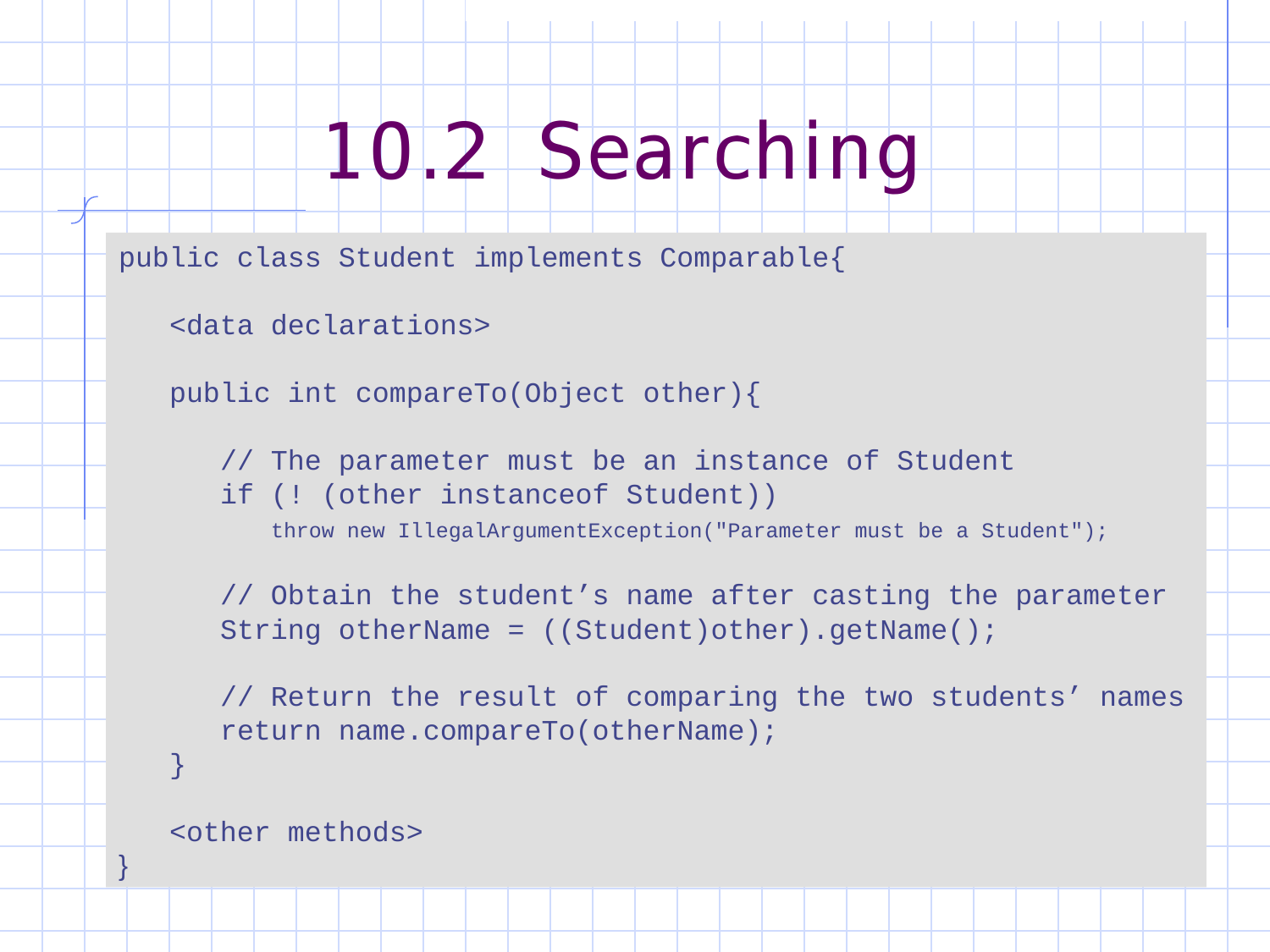

# 10.2  Searching
public class Student implements Comparable{

   <data declarations>

   public int compareTo(Object other){

      // The parameter must be an instance of Student
      if (! (other instanceof Student))
         throw new IllegalArgumentException("Parameter must be a Student");

      // Obtain the student’s name after casting the parameter
      String otherName = ((Student)other).getName();

      // Return the result of comparing the two students’ names
      return name.compareTo(otherName);
   }

   <other methods>
}